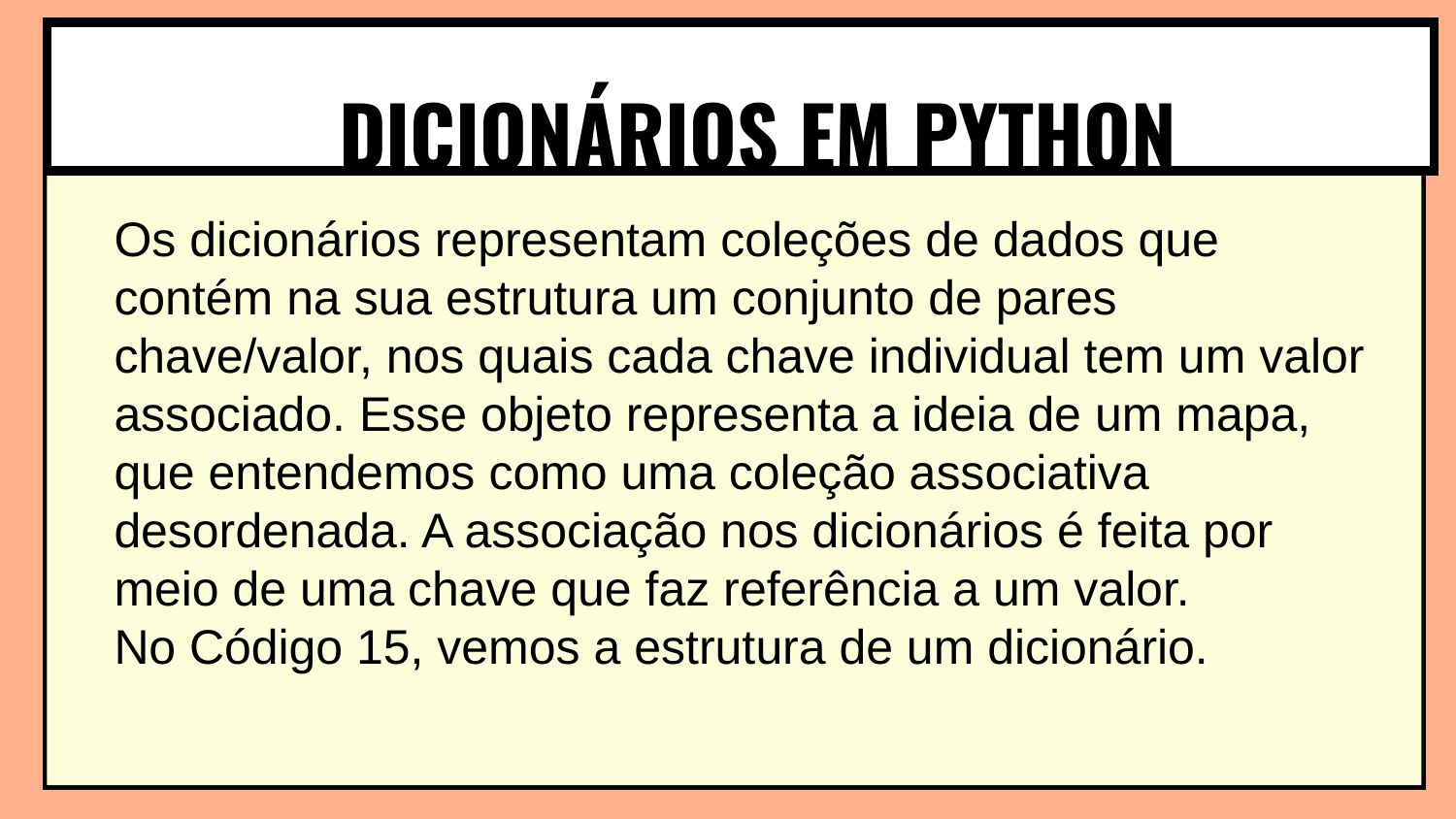

DICIONÁRIOS EM PYTHON
Os dicionários representam coleções de dados que contém na sua estrutura um conjunto de pares chave/valor, nos quais cada chave individual tem um valor associado. Esse objeto representa a ideia de um mapa, que entendemos como uma coleção associativa desordenada. A associação nos dicionários é feita por meio de uma chave que faz referência a um valor. No Código 15, vemos a estrutura de um dicionário.